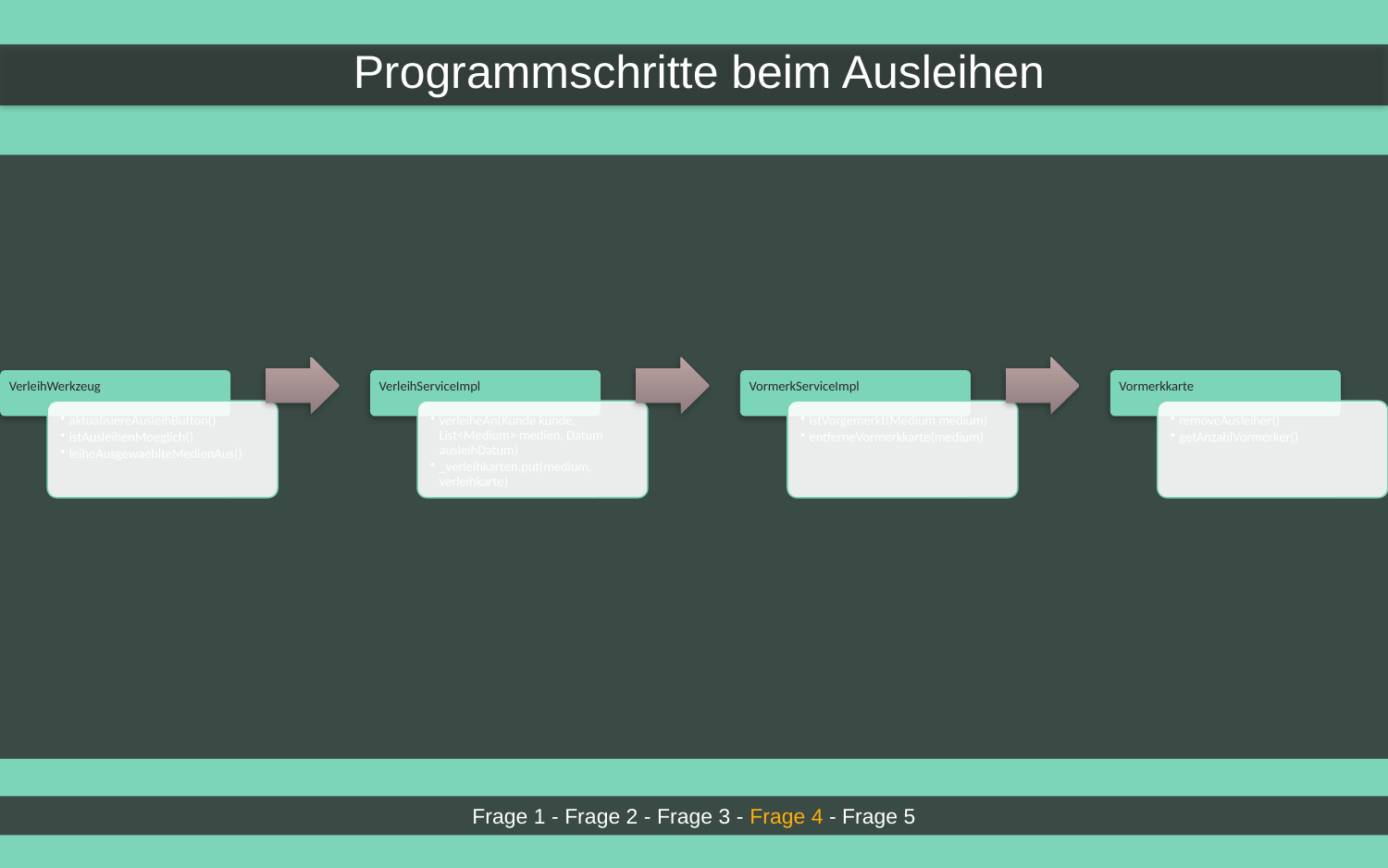

Programmschritte beim Ausleihen

VerleihWerkzeug
aktualisiereAusleihButton()
istAusleihenMoeglich()
leiheAusgewaehlteMedienAus()

VerleihServiceImpl
verleiheAn(Kunde kunde, List<Medium> medien, Datum ausleihDatum)
_verleihkarten.put(medium, verleihkarte)

VormerkServiceImpl
istVorgemerkt(Medium medium)
entferneVormerkkarte(medium)

Vormerkkarte
removeAusleiher()
getAnzahlVormerker()
Frage 1 - Frage 2 - Frage 3 - Frage 4 - Frage 5